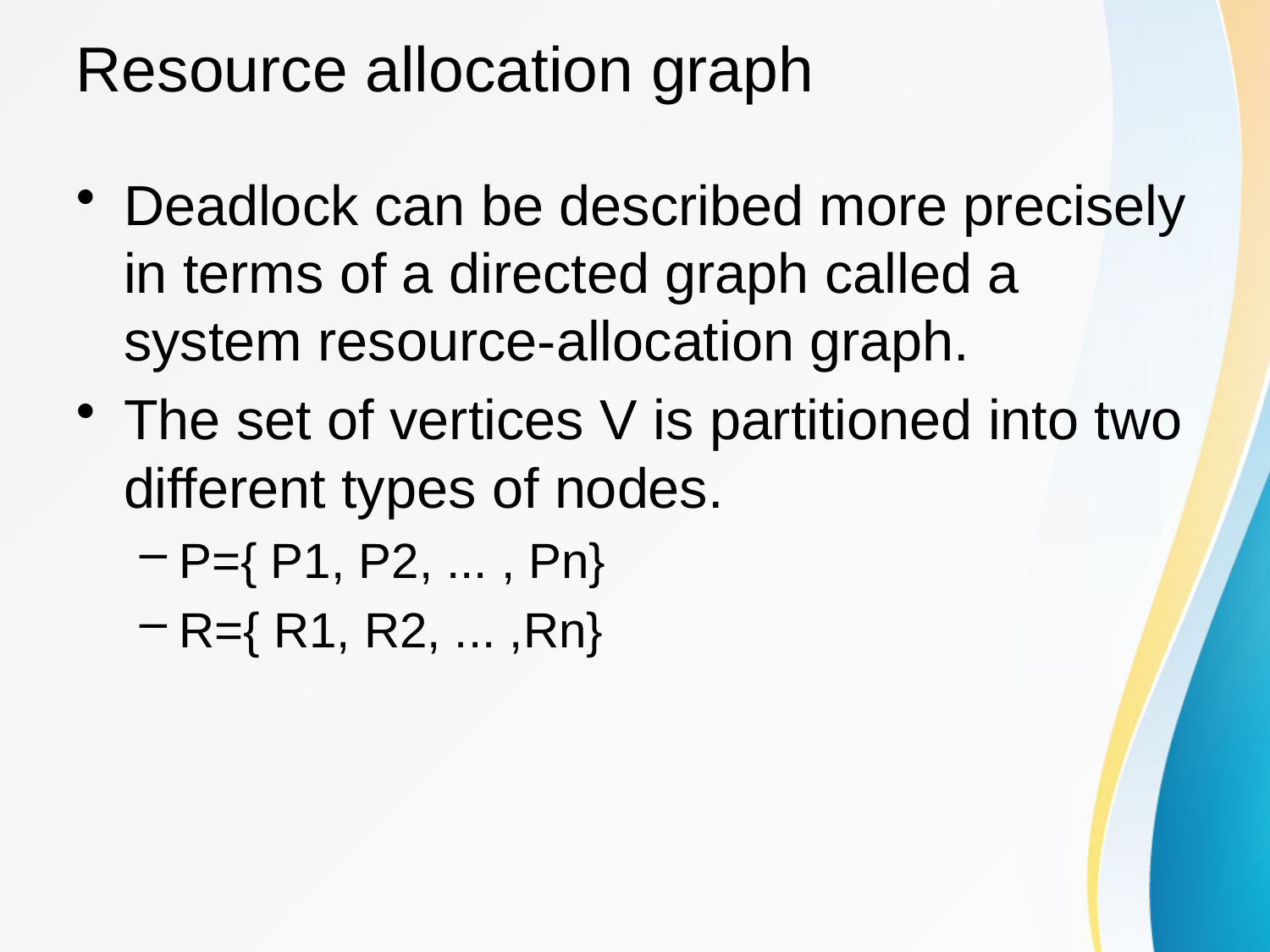

# Resource allocation graph
Deadlock can be described more precisely in terms of a directed graph called a system resource-allocation graph.
The set of vertices V is partitioned into two different types of nodes.
P={ P1, P2, ... , Pn}
R={ R1, R2, ... ,Rn}